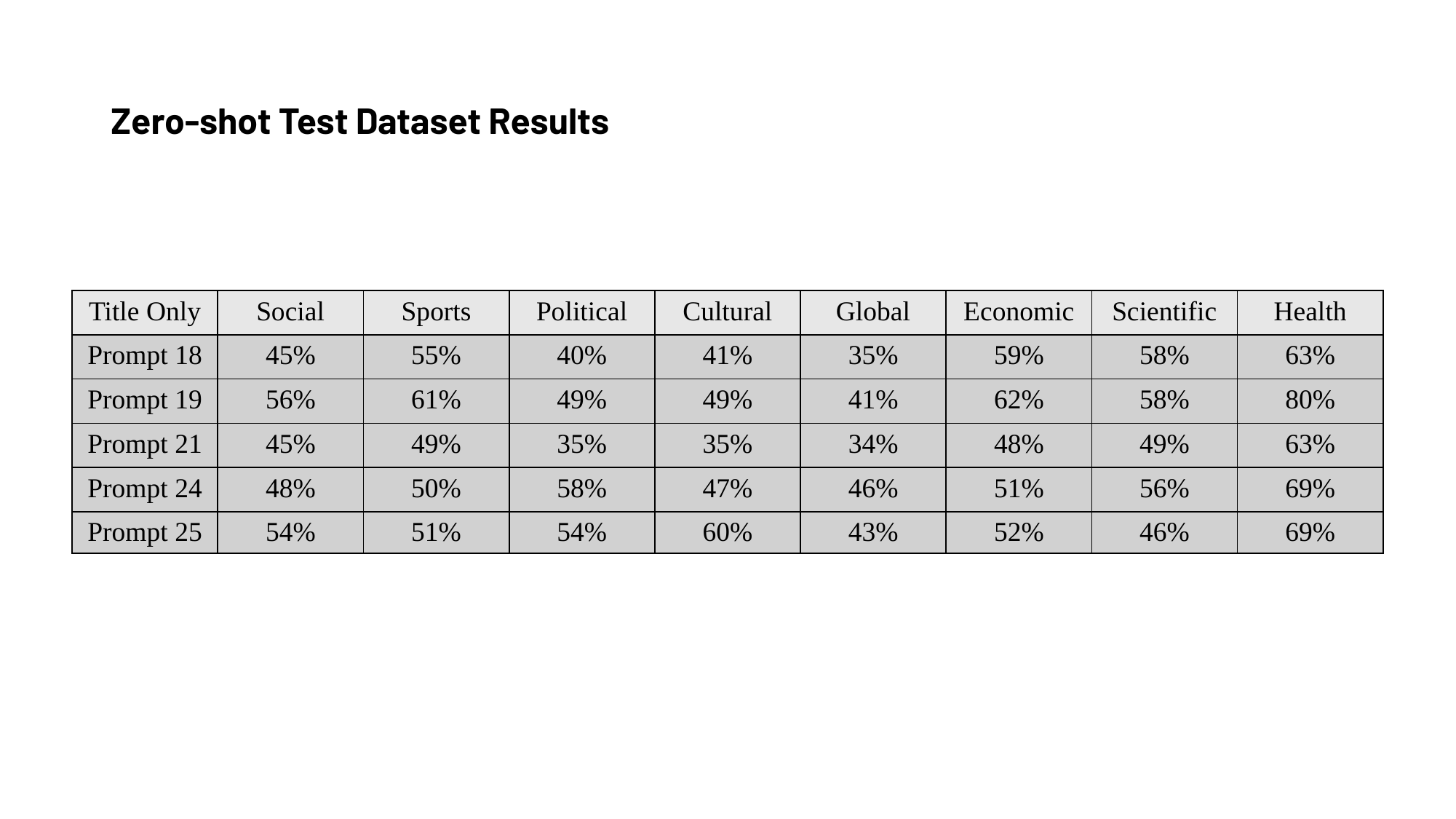

# Zero-shot Test Dataset Results
| Title Only | Social | Sports | Political | Cultural | Global | Economic | Scientific | Health |
| --- | --- | --- | --- | --- | --- | --- | --- | --- |
| Prompt 18 | 45% | 55% | 40% | 41% | 35% | 59% | 58% | 63% |
| Prompt 19 | 56% | 61% | 49% | 49% | 41% | 62% | 58% | 80% |
| Prompt 21 | 45% | 49% | 35% | 35% | 34% | 48% | 49% | 63% |
| Prompt 24 | 48% | 50% | 58% | 47% | 46% | 51% | 56% | 69% |
| Prompt 25 | 54% | 51% | 54% | 60% | 43% | 52% | 46% | 69% |